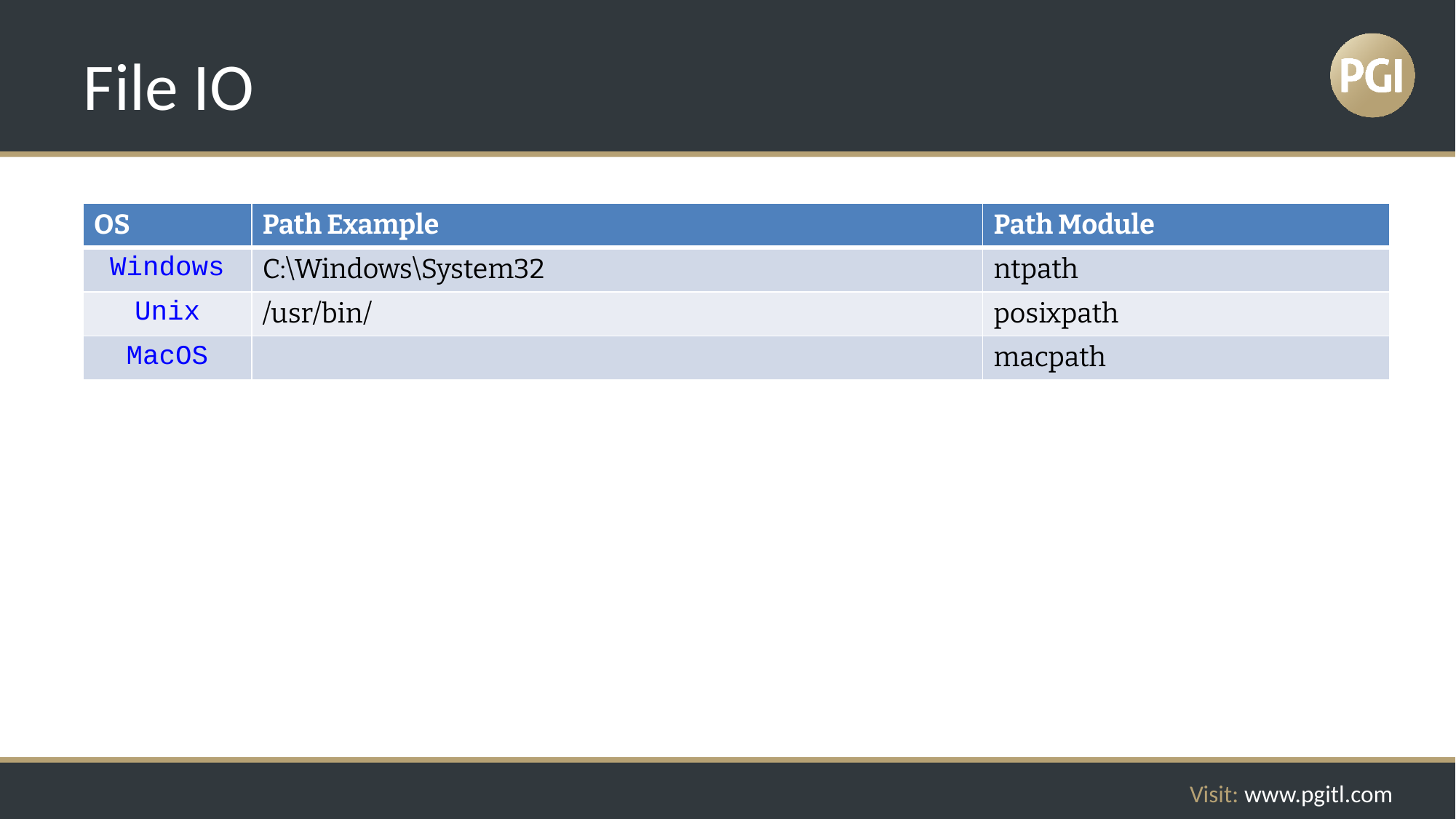

# File IO
| OS | Path Example | Path Module |
| --- | --- | --- |
| Windows | C:\Windows\System32 | ntpath |
| Unix | /usr/bin/ | posixpath |
| MacOS |  | macpath |